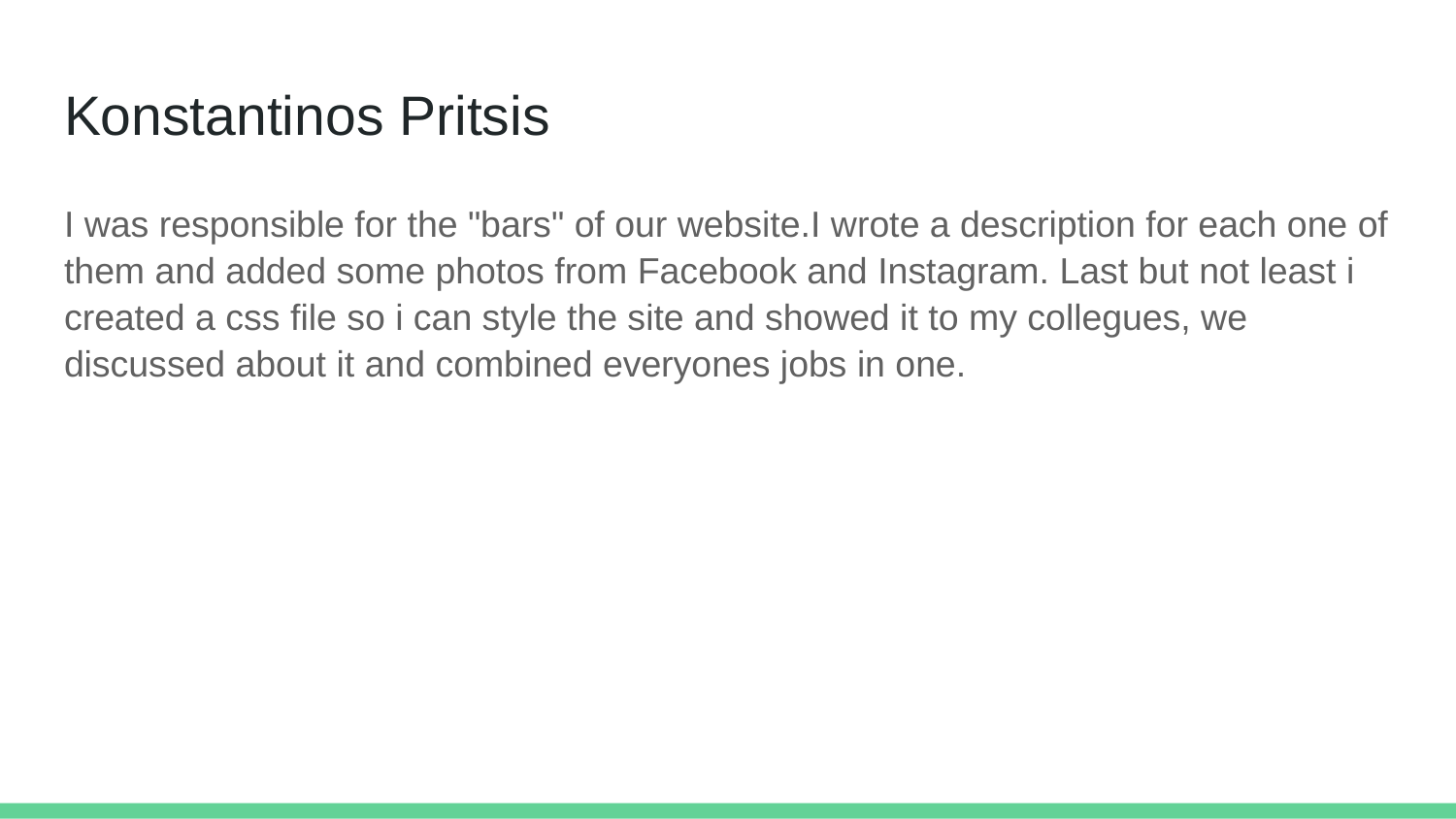

# Konstantinos Pritsis
I was responsible for the "bars" of our website.I wrote a description for each one of them and added some photos from Facebook and Instagram. Last but not least i created a css file so i can style the site and showed it to my collegues, we discussed about it and combined everyones jobs in one.